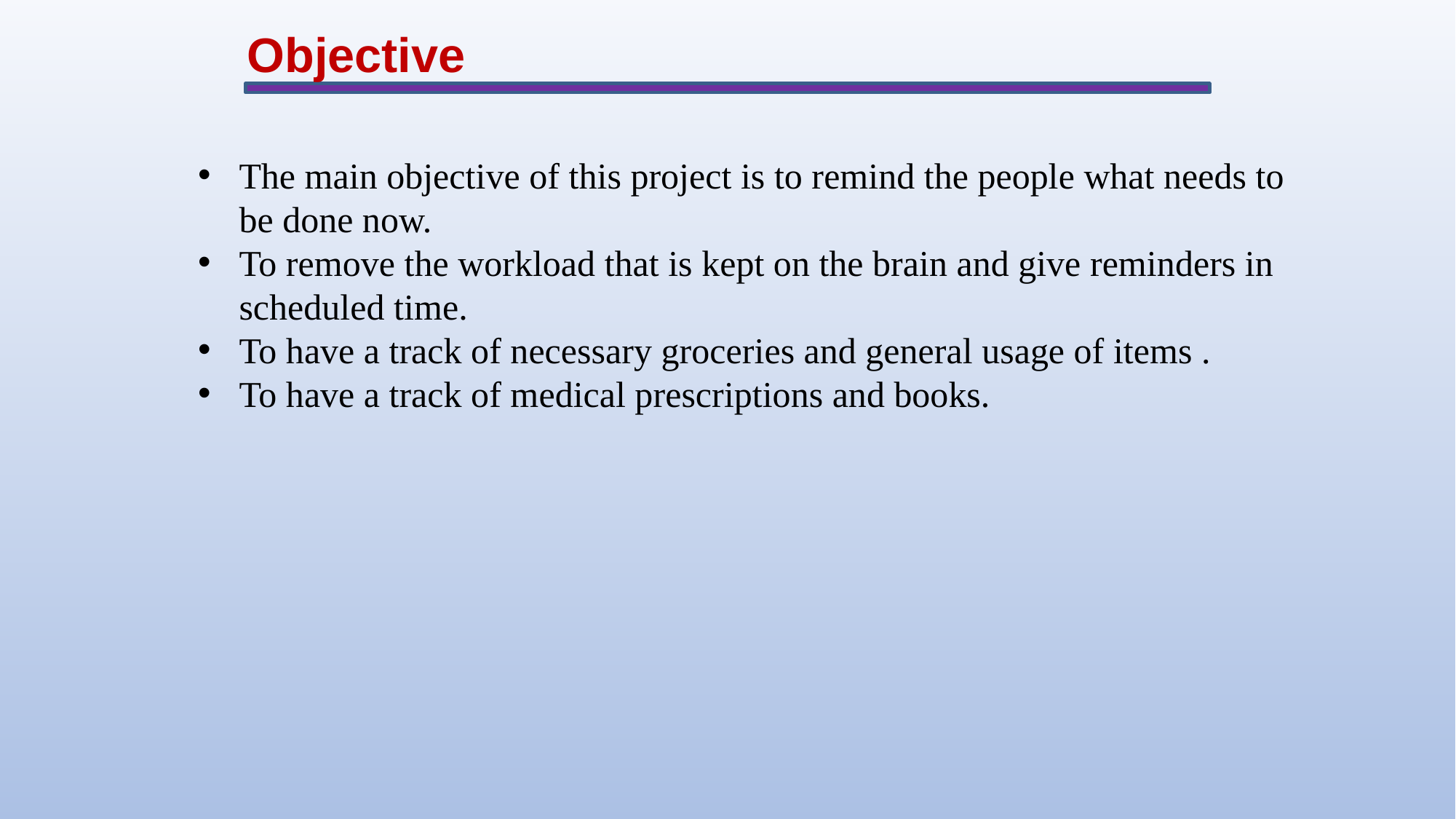

# Objective

The main objective of this project is to remind the people what needs to be done now.
To remove the workload that is kept on the brain and give reminders in scheduled time.
To have a track of necessary groceries and general usage of items .
To have a track of medical prescriptions and books.